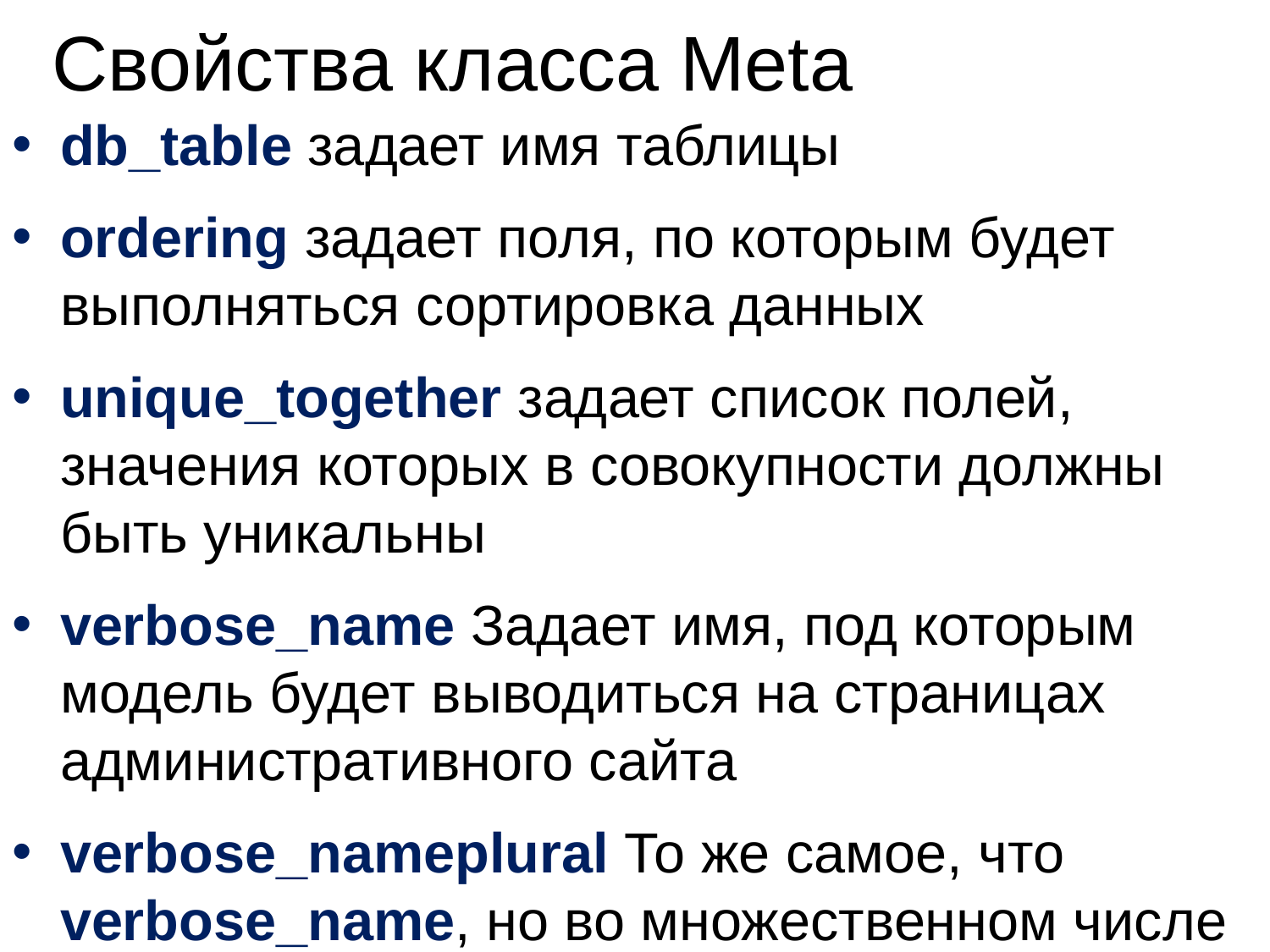

# Свойства класса Meta
db_tablе задает имя таблицы
ordering задает поля, по которым будет выполняться сортировка данных
unique_together задает список полей, значения которых в совокупности должны быть уникальны
verbose_name Задает имя, под которым модель будет выводиться на страницах административного сайта
verbose_nameplural То же самое, что verbose_name, но во множественном числе